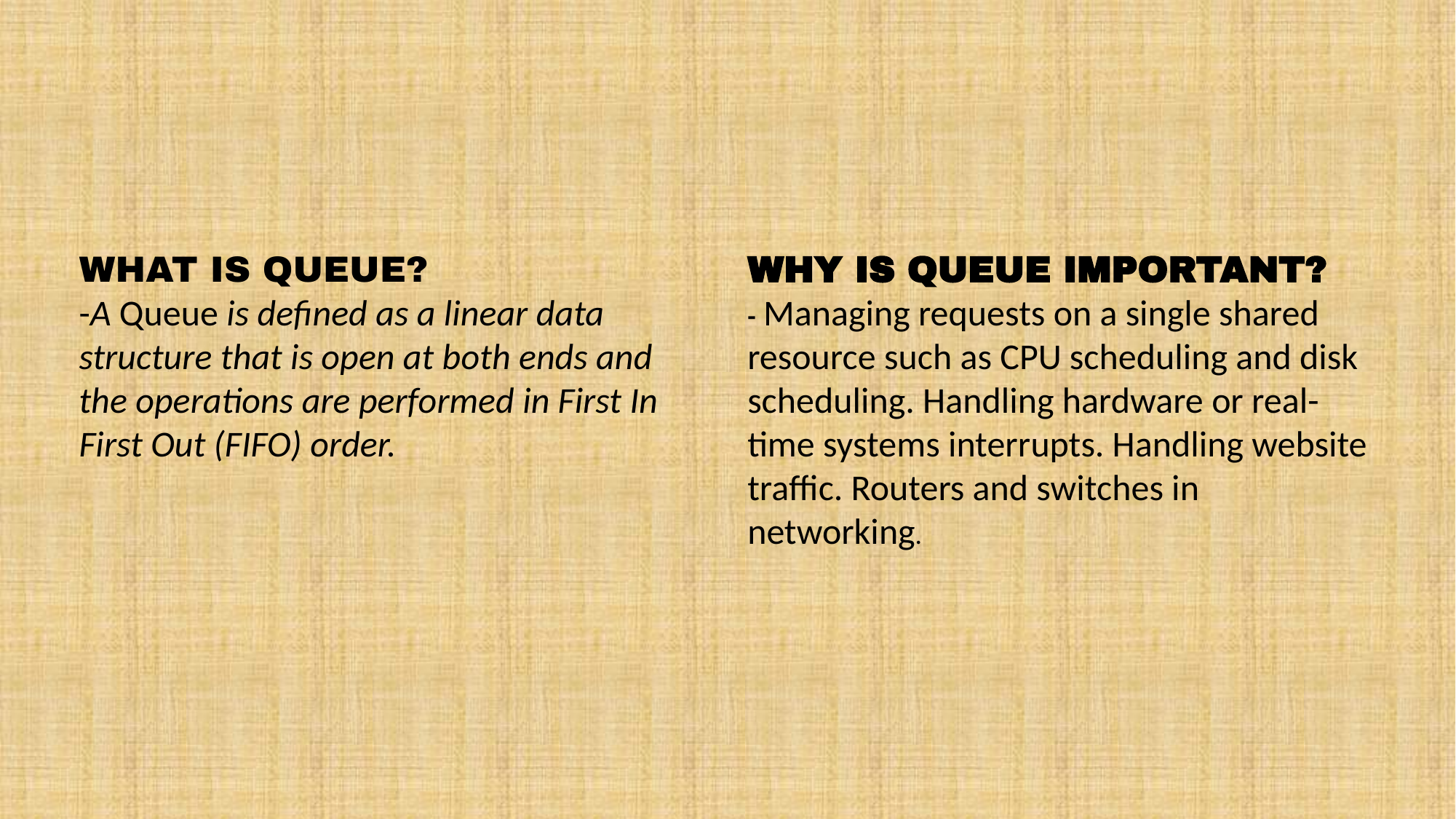

WHAT IS QUEUE?
-A Queue is defined as a linear data structure that is open at both ends and the operations are performed in First In First Out (FIFO) order.
WHY IS QUEUE IMPORTANT?
- Managing requests on a single shared resource such as CPU scheduling and disk scheduling. Handling hardware or real-time systems interrupts. Handling website traffic. Routers and switches in networking.